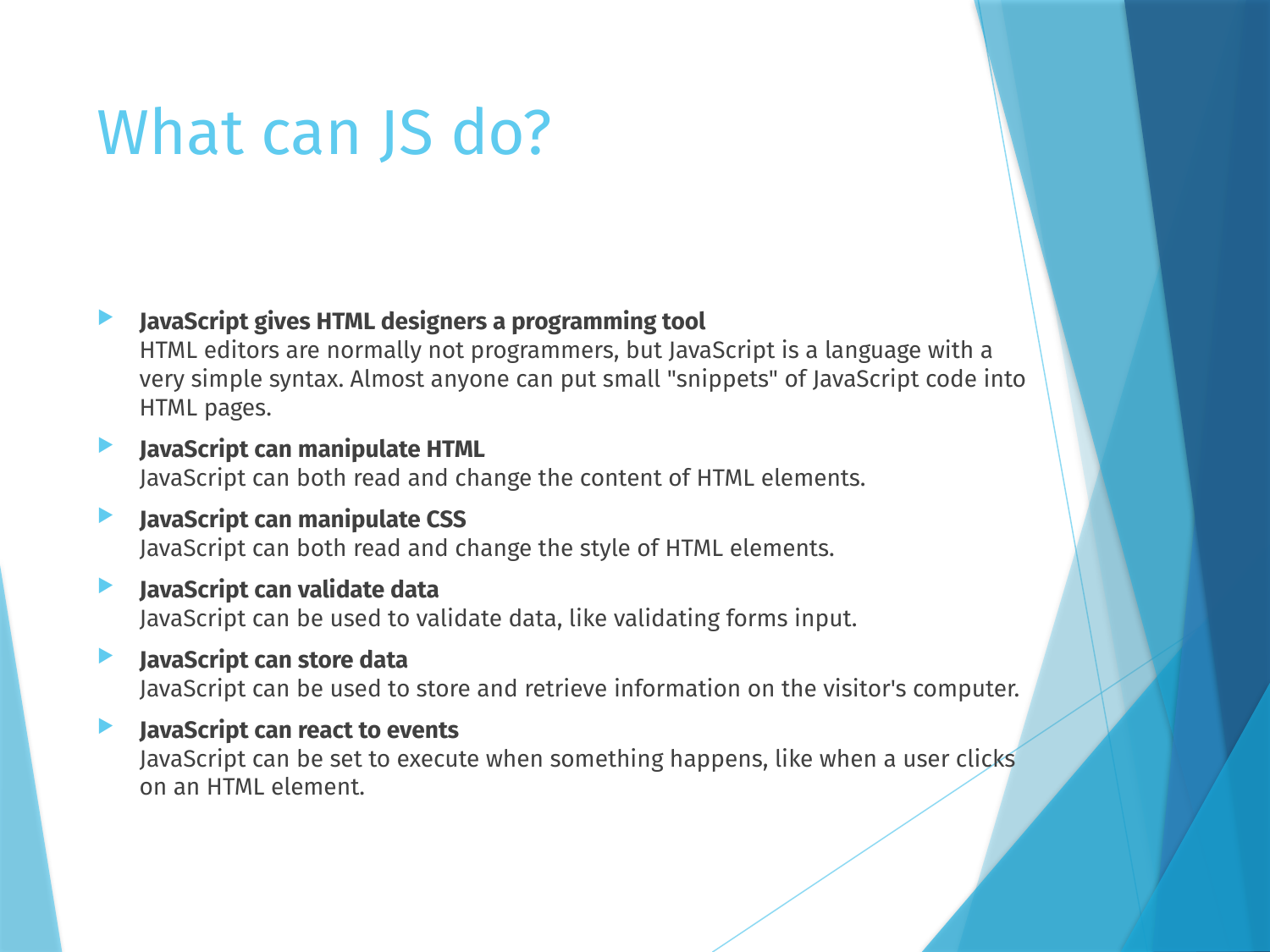

# What can JS do?
JavaScript gives HTML designers a programming tool
HTML editors are normally not programmers, but JavaScript is a language with a very simple syntax. Almost anyone can put small "snippets" of JavaScript code into HTML pages.
JavaScript can manipulate HTML
JavaScript can both read and change the content of HTML elements.
JavaScript can manipulate CSS
JavaScript can both read and change the style of HTML elements.
JavaScript can validate data
JavaScript can be used to validate data, like validating forms input.
JavaScript can store data
JavaScript can be used to store and retrieve information on the visitor's computer.
JavaScript can react to events
JavaScript can be set to execute when something happens, like when a user clicks on an HTML element.